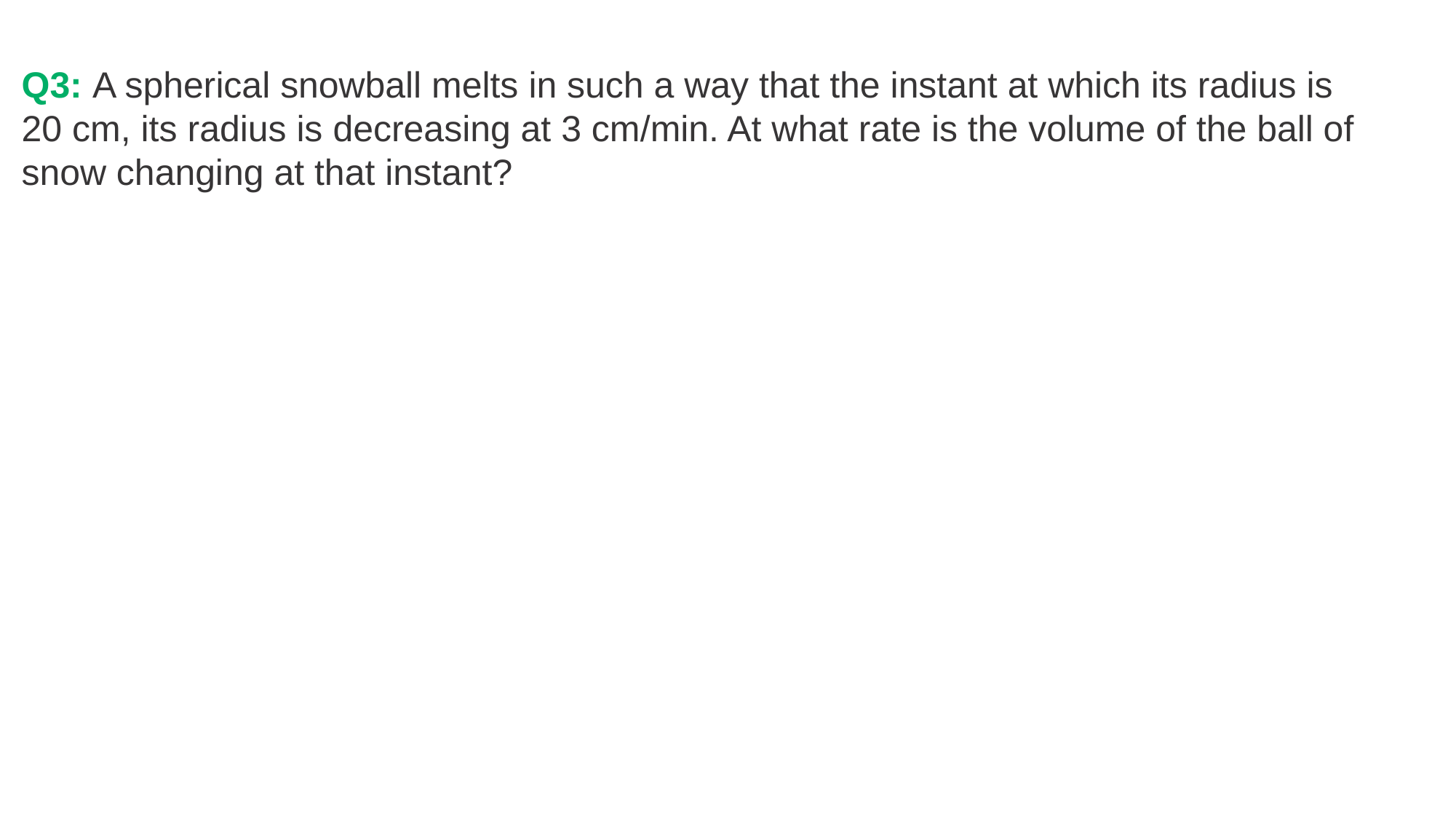

Q3: A spherical snowball melts in such a way that the instant at which its radius is 20 cm, its radius is decreasing at 3 cm/min. At what rate is the volume of the ball of snow changing at that instant?